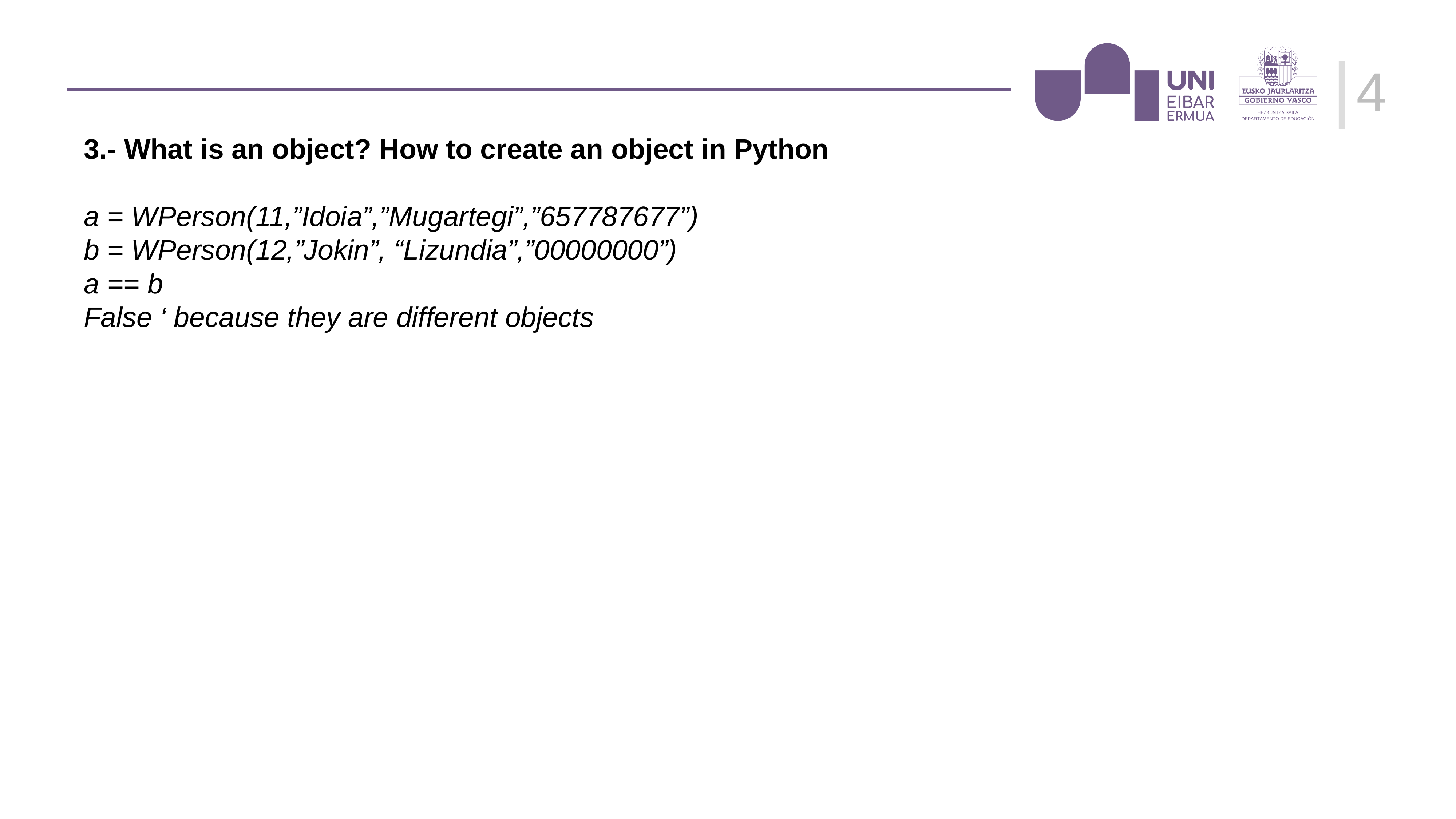

4
3.- What is an object? How to create an object in Python

a = WPerson(11,”Idoia”,”Mugartegi”,”657787677”)
b = WPerson(12,”Jokin”, “Lizundia”,”00000000”)
a == b
False ‘ because they are different objects